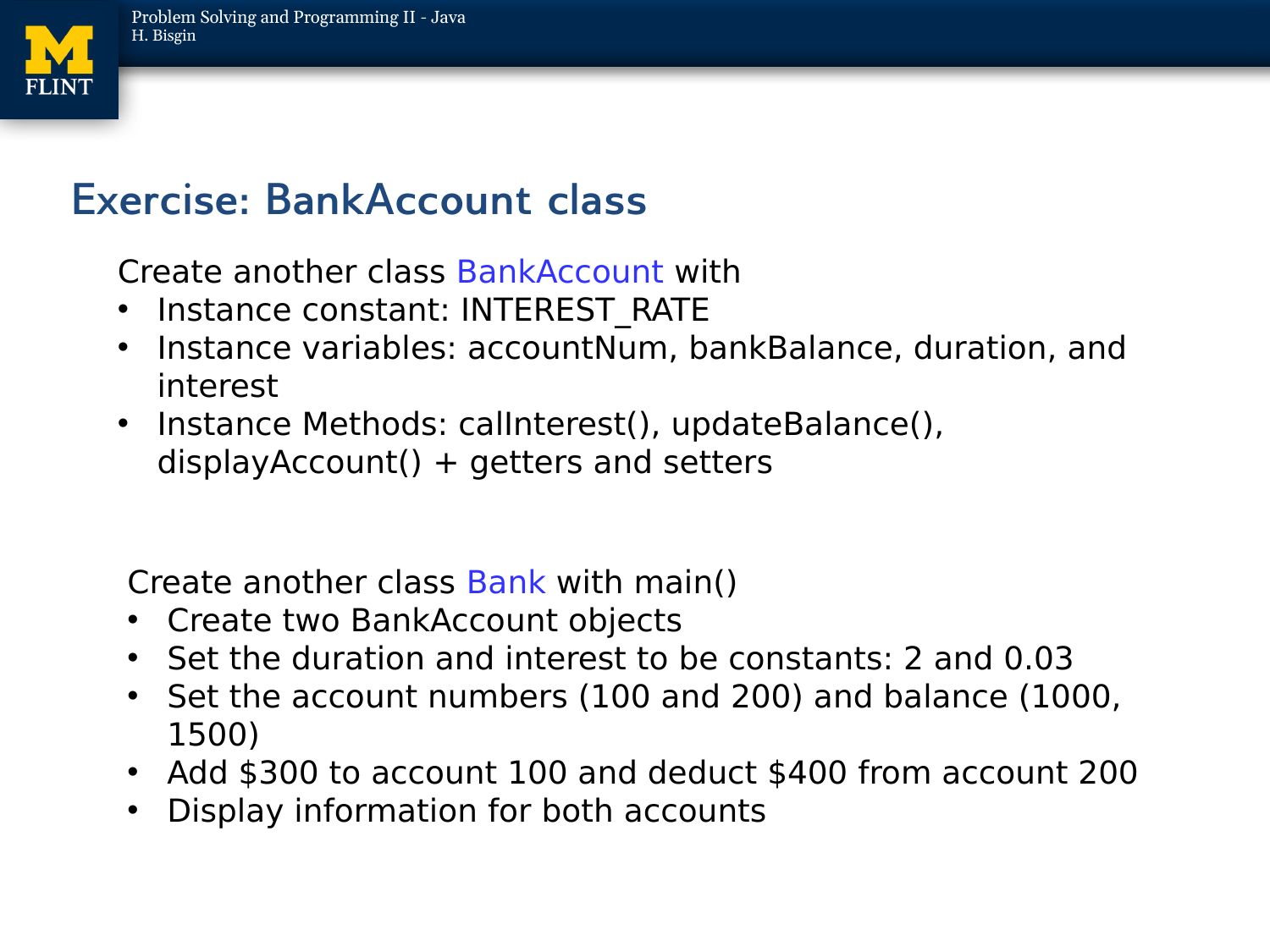

# Exercise: BankAccount class
Create another class BankAccount with
Instance constant: INTEREST_RATE
Instance variables: accountNum, bankBalance, duration, and interest
Instance Methods: calInterest(), updateBalance(), displayAccount() + getters and setters
Create another class Bank with main()
Create two BankAccount objects
Set the duration and interest to be constants: 2 and 0.03
Set the account numbers (100 and 200) and balance (1000, 1500)
Add $300 to account 100 and deduct $400 from account 200
Display information for both accounts